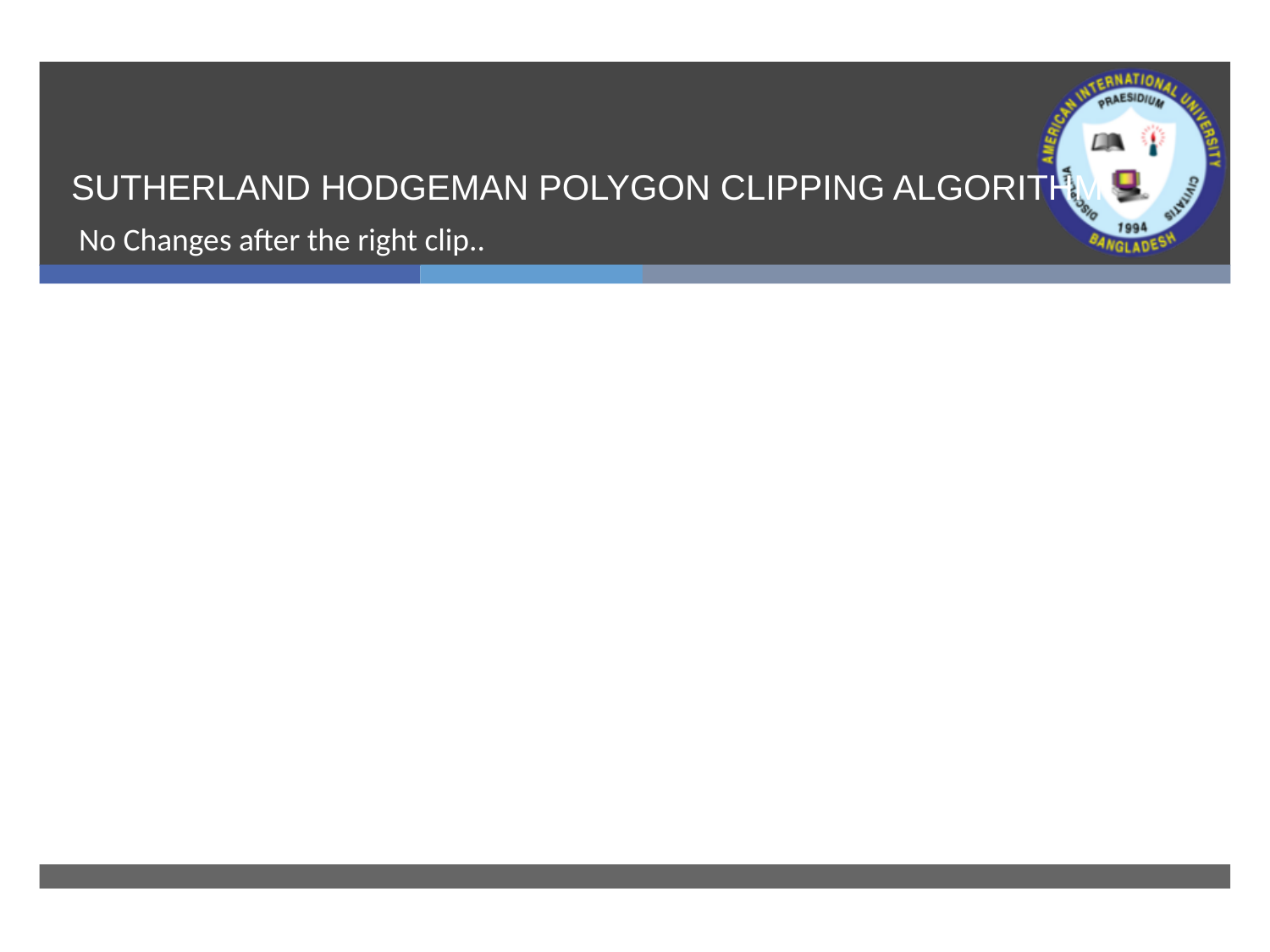

# SUTHERLAND HODGEMAN POLYGON CLIPPING ALGORITHM
No Changes after the right clip..